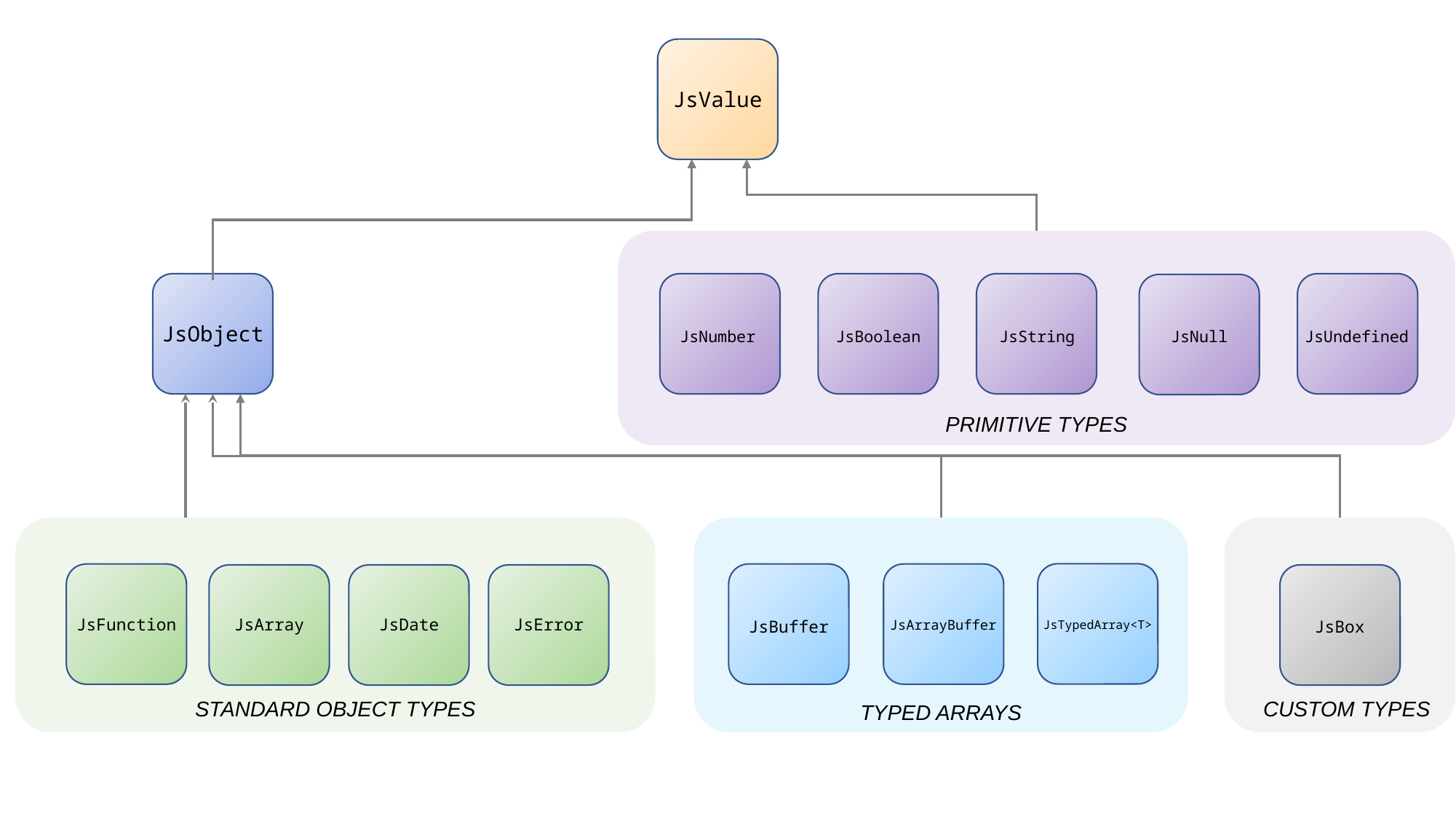

JsValue

JsNumber
JsBoolean
JsString
JsNull
JsUndefined

JsObject
PRIMITIVE TYPES

JsFunction
JsArray
JsDate
JsError

JsBox

JsArrayBuffer
JsBuffer
JsTypedArray<T>
STANDARD OBJECT TYPES
CUSTOM TYPES
TYPED ARRAYS